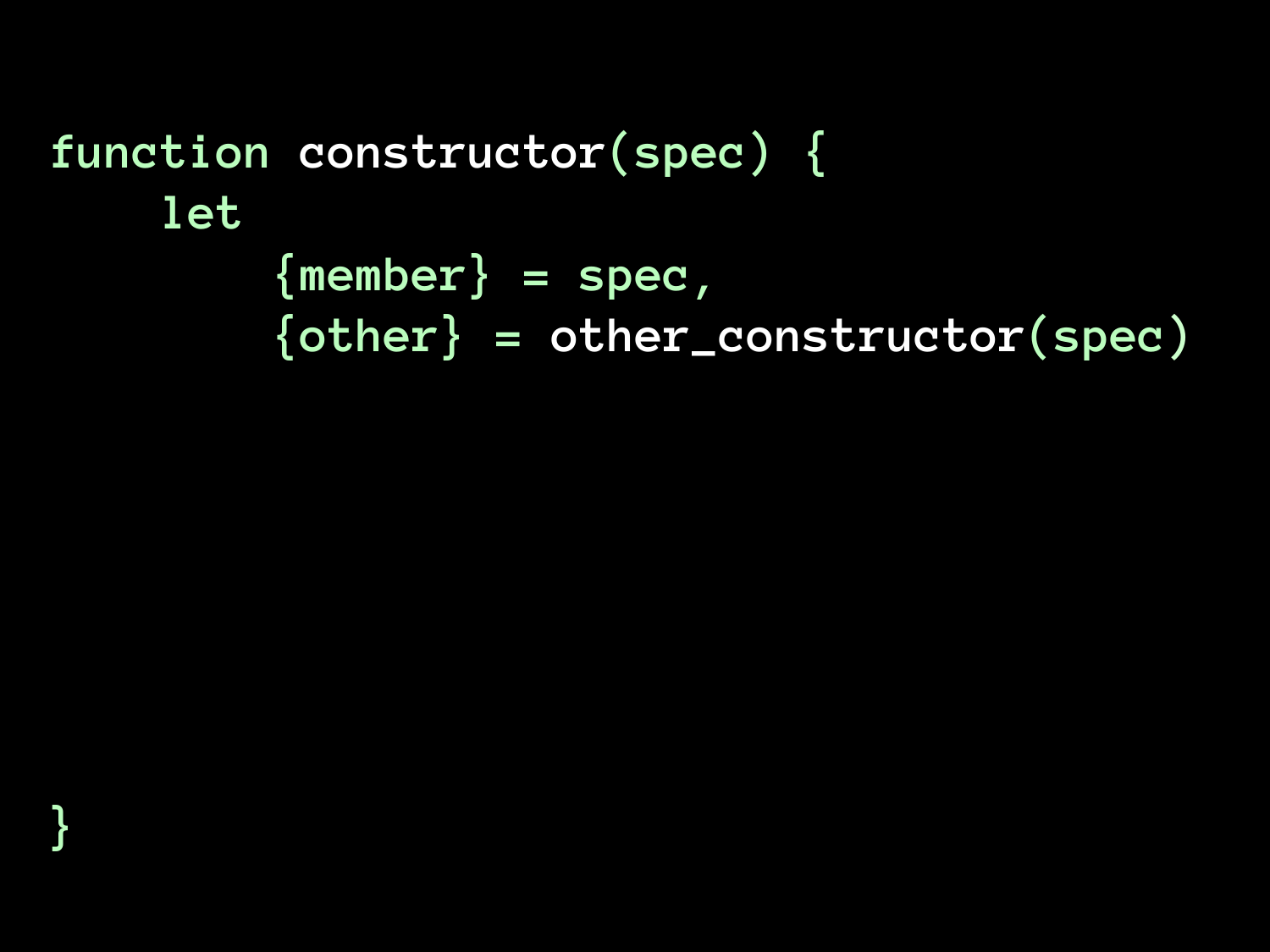

function constructor(spec) {
    let
        {member} = spec,
        {other} = other_constructor(spec),
        method = function () {
            // member, other, method, spec
        };
    return Object.freeze({
        method,
        other
    });
}